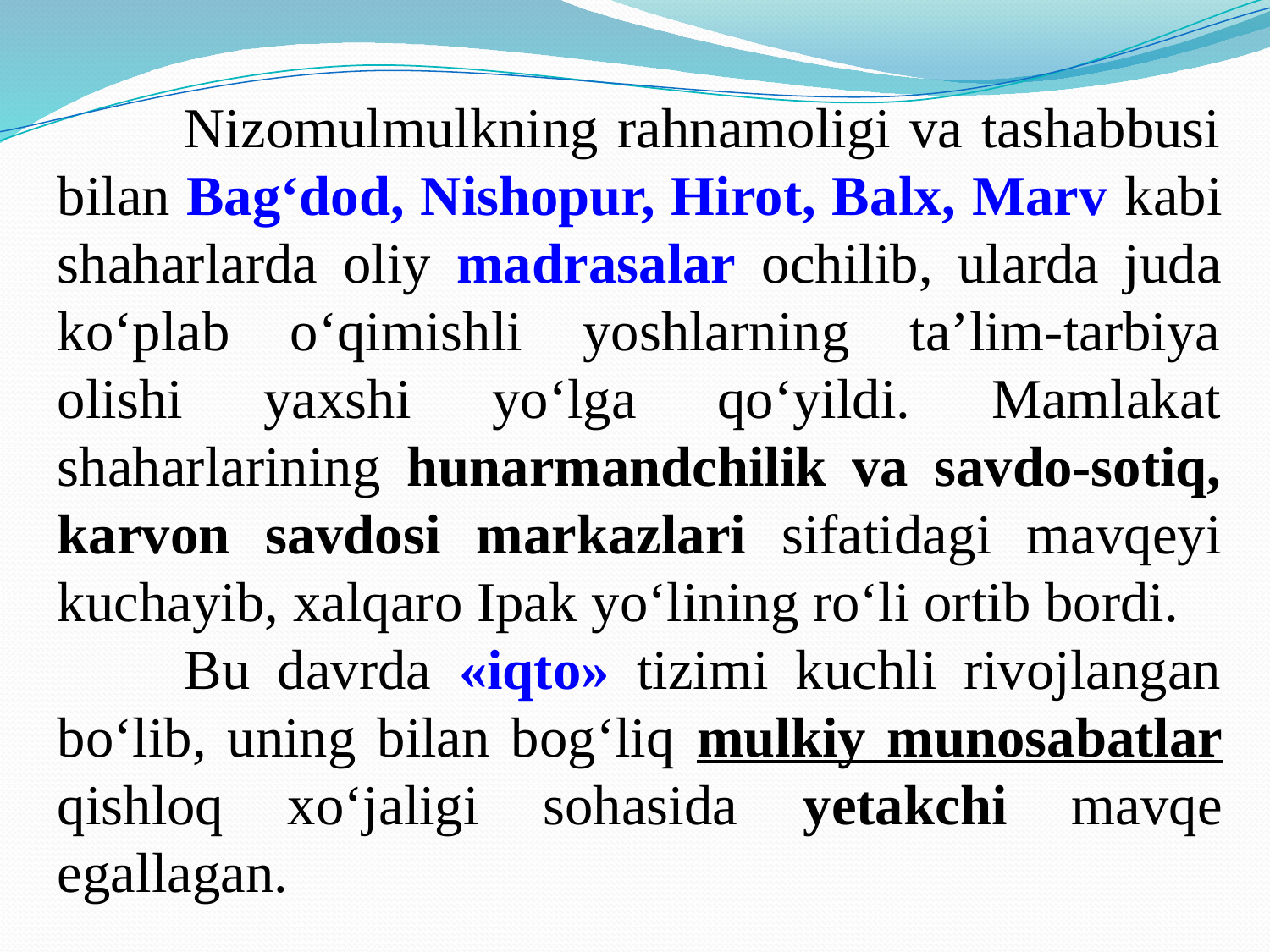

Nizomulmulkning rahnamoligi va tashabbusi bilan Bag‘dod, Nishopur, Hirot, Balx, Marv kabi shaharlarda oliy madrasalar ochilib, ularda juda ko‘plab o‘qimishli yoshlarning ta’lim-tarbiya olishi yaxshi yo‘lga qo‘yildi. Mamlakat shaharlarining hunarmandchilik va savdo-sotiq, karvon savdosi markazlari sifatidagi mavqeyi kuchayib, xalqaro Ipak yo‘lining ro‘li ortib bordi.
	Bu davrda «iqto» tizimi kuchli rivojlangan bo‘lib, uning bilan bog‘liq mulkiy munosabatlar qishloq xo‘jaligi sohasida yetakchi mavqe egallagan.